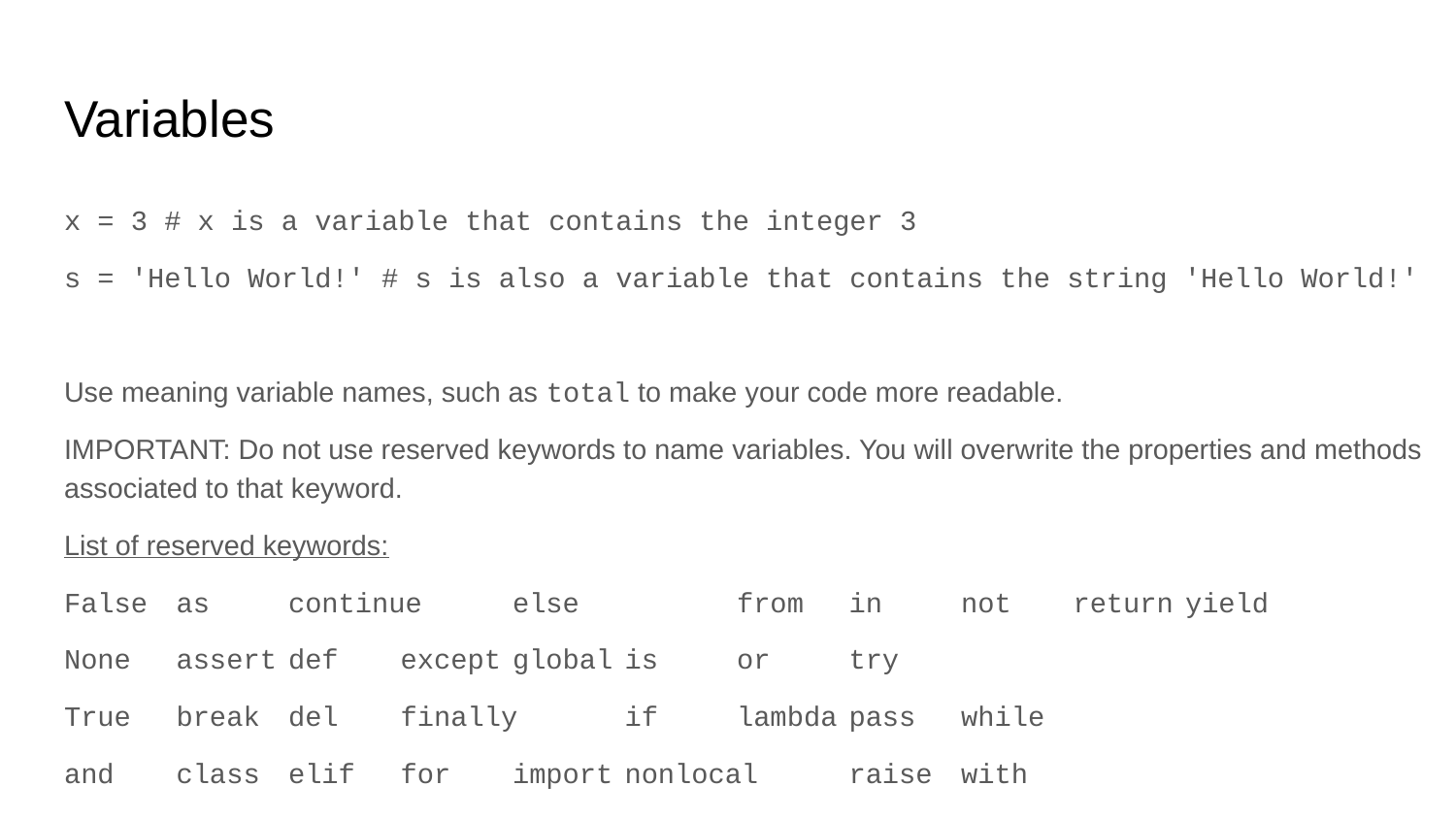

# Variables
x = 3 # x is a variable that contains the integer 3
s = 'Hello World!' # s is also a variable that contains the string 'Hello World!'

Use meaning variable names, such as total to make your code more readable.
IMPORTANT: Do not use reserved keywords to name variables. You will overwrite the properties and methods associated to that keyword.
List of reserved keywords:
False	as			continue	else		from		in		not		return	yield
None		assert		def		except	global	is		or		try
True		break		del		finally	if		lambda	pass		while
and		class		elif		for		import	nonlocal	raise	with